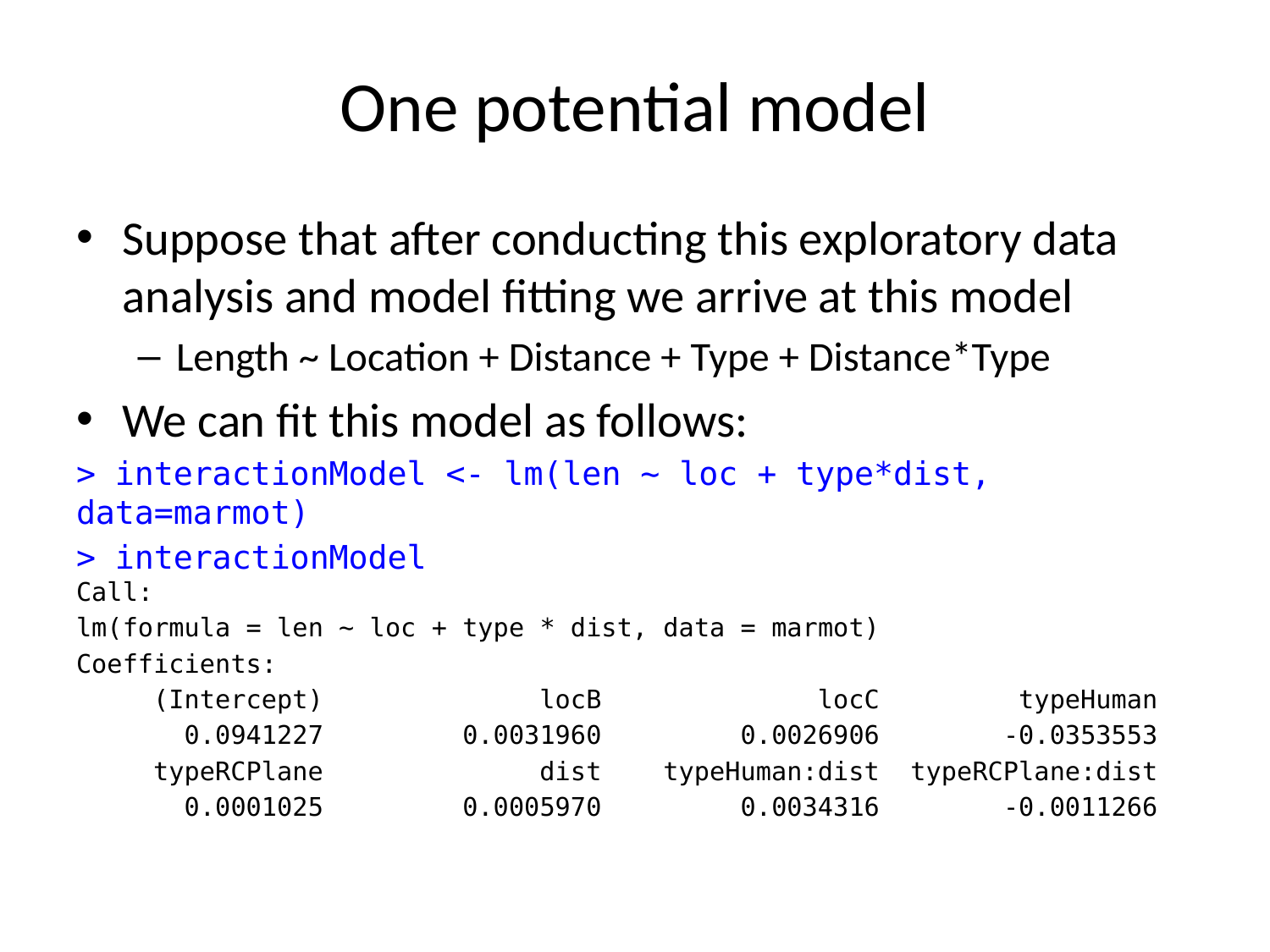

# One potential model
Suppose that after conducting this exploratory data analysis and model fitting we arrive at this model
Length ~ Location + Distance + Type + Distance*Type
We can fit this model as follows:
> interactionModel <- lm(len ~ loc + type*dist, data=marmot)
> interactionModel
Call:
lm(formula = len ~ loc + type * dist, data = marmot)
Coefficients:
     (Intercept)              locB              locC         typeHuman
       0.0941227         0.0031960         0.0026906        -0.0353553
     typeRCPlane              dist    typeHuman:dist  typeRCPlane:dist
       0.0001025         0.0005970         0.0034316        -0.0011266